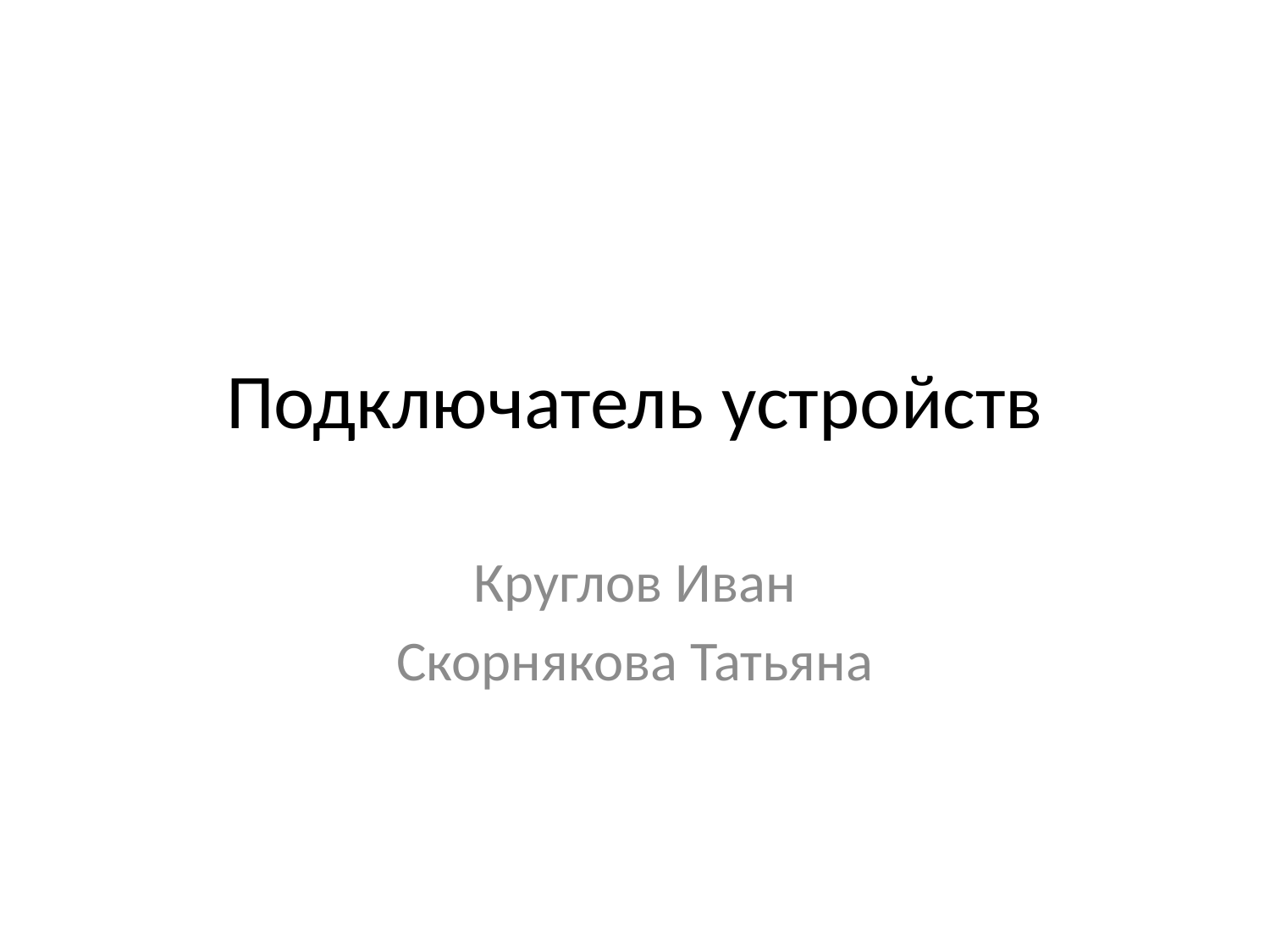

# Подключатель устройств
Круглов Иван
Скорнякова Татьяна